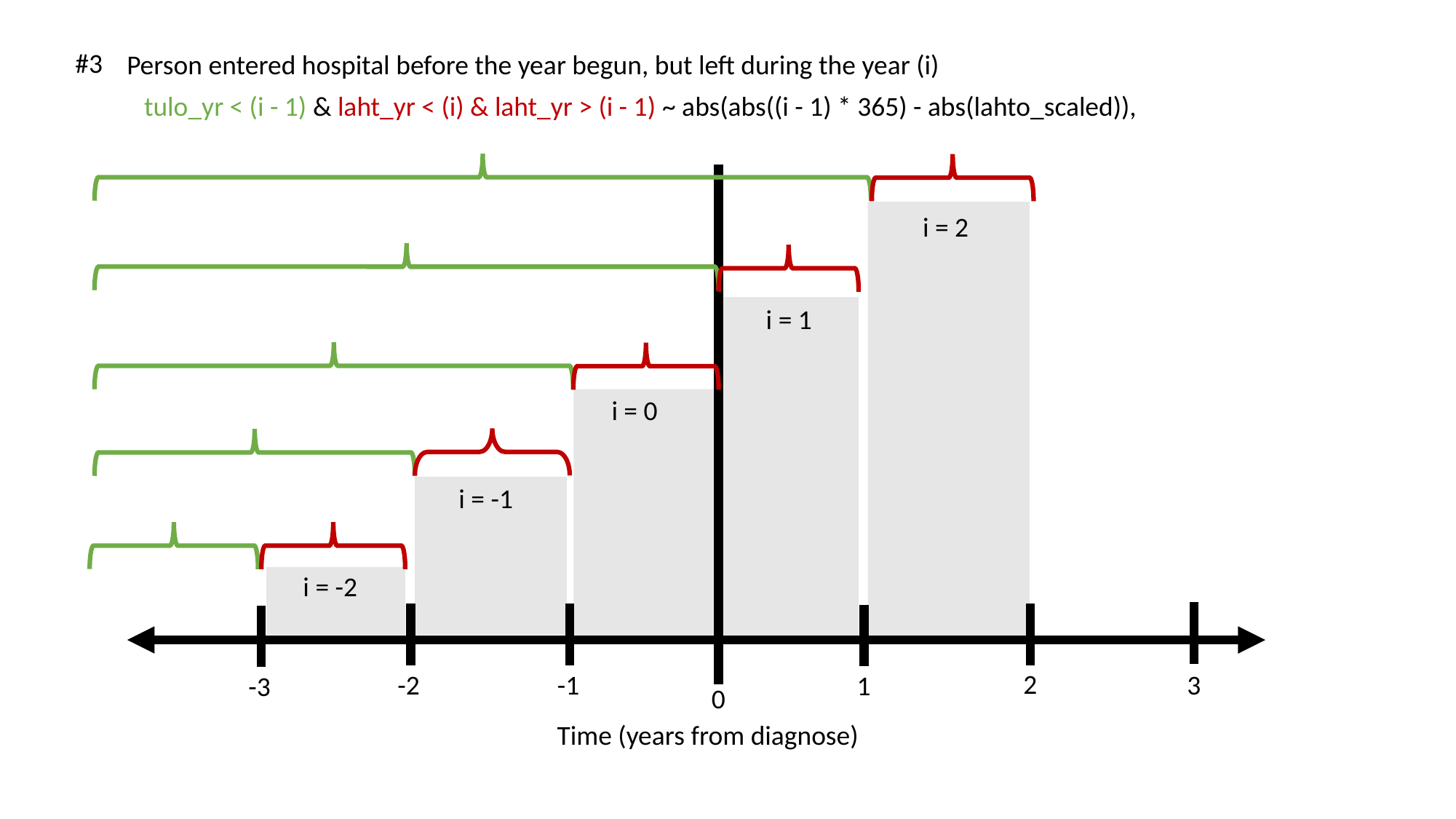

#3
Person entered hospital before the year begun, but left during the year (i)
tulo_yr < (i - 1) & laht_yr < (i) & laht_yr > (i - 1) ~ abs(abs((i - 1) * 365) - abs(lahto_scaled)),

i = 2

i = 1

i = 0

i = -1

i = -2

2
-2
-1
3
1
-3
0
Time (years from diagnose)